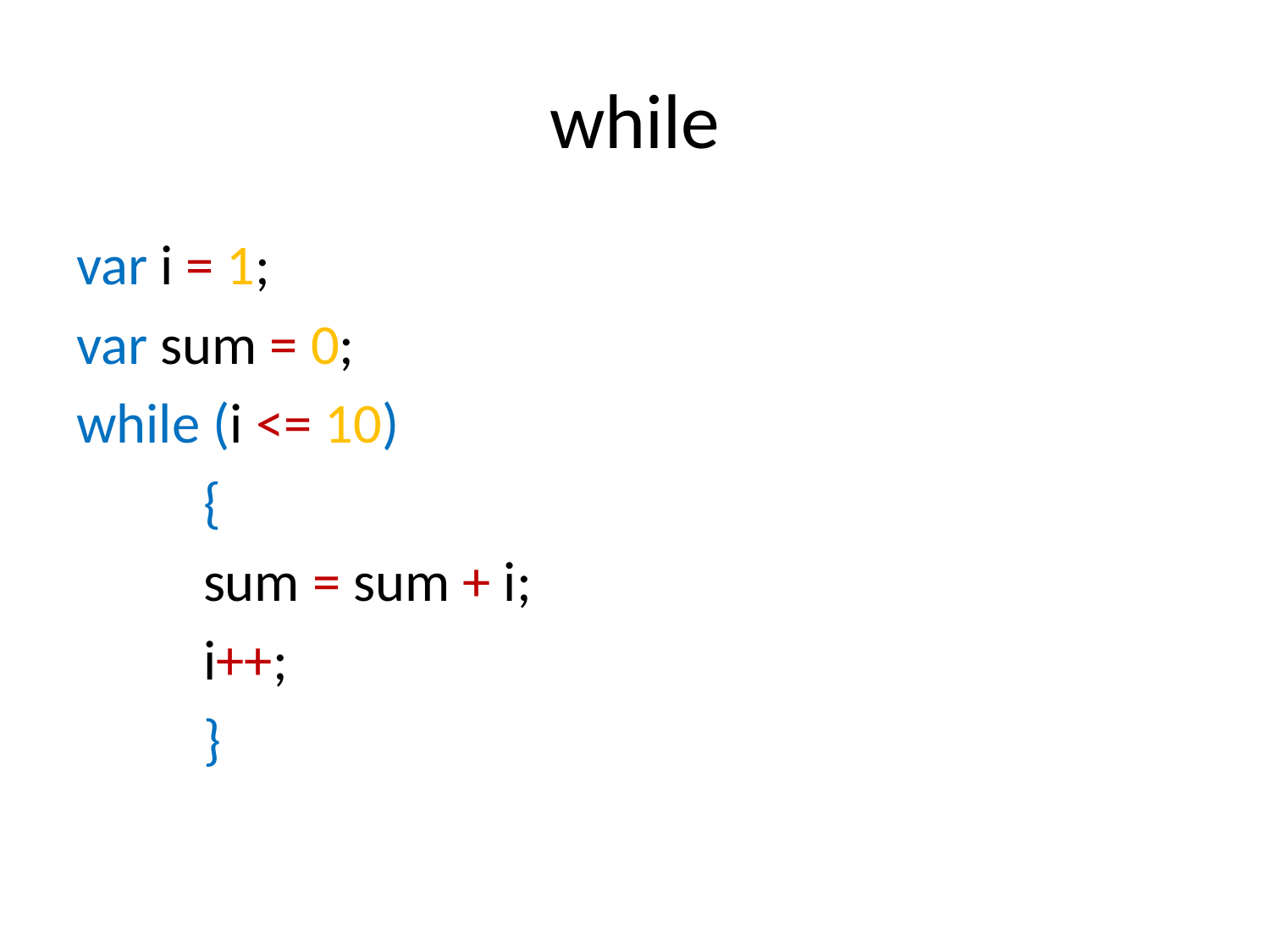

# while
var i = 1;
var sum = 0;
while (i <= 10)
	{
	sum = sum + i;
	i++;
	}